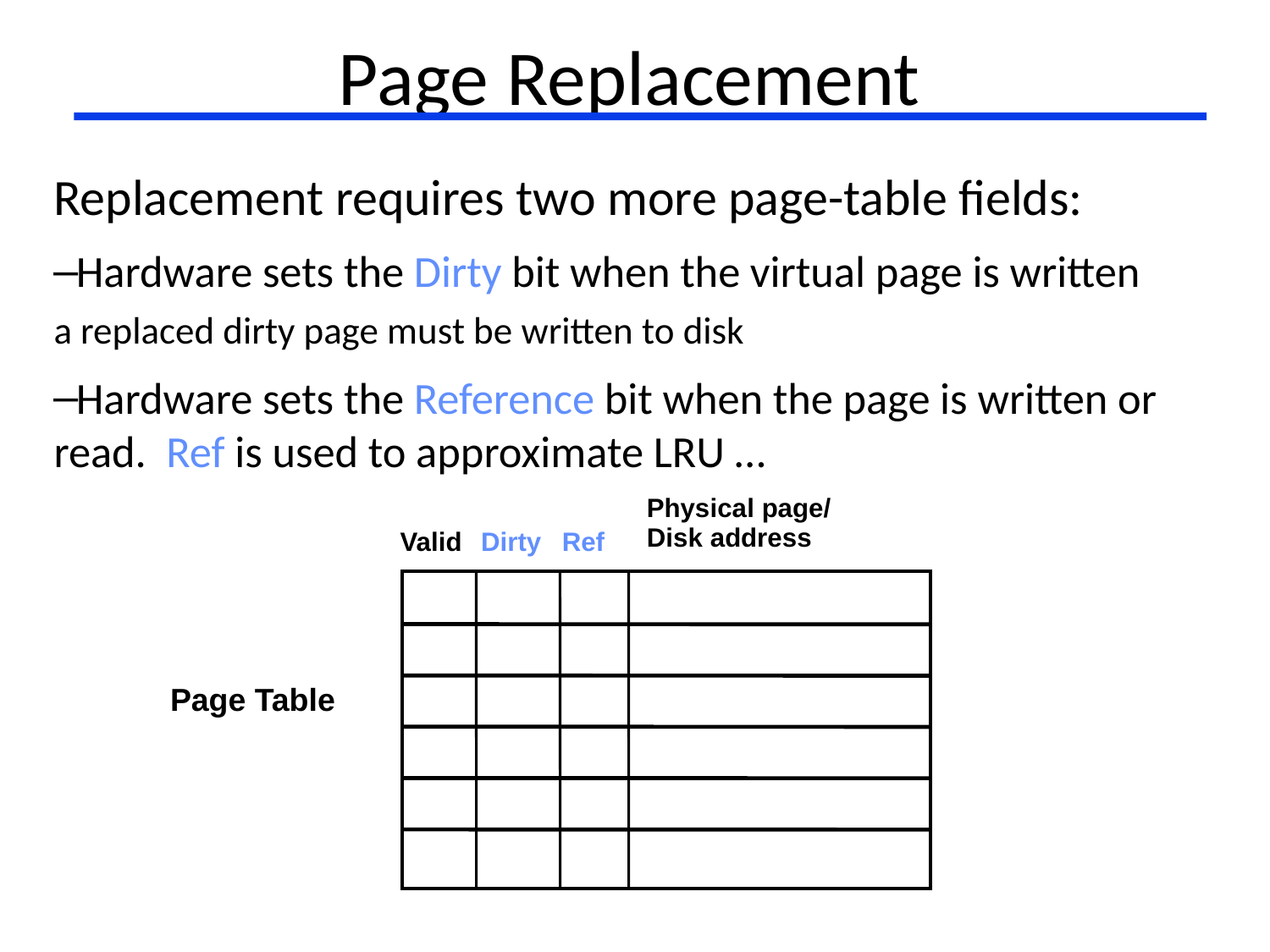

# Page Replacement

Replacement requires two more page-table fields:
Hardware sets the Dirty bit when the virtual page is written
a replaced dirty page must be written to disk
Hardware sets the Reference bit when the page is written or read.  Ref is used to approximate LRU …
Physical page/
Disk address
Valid
Dirty
Ref

Page Table